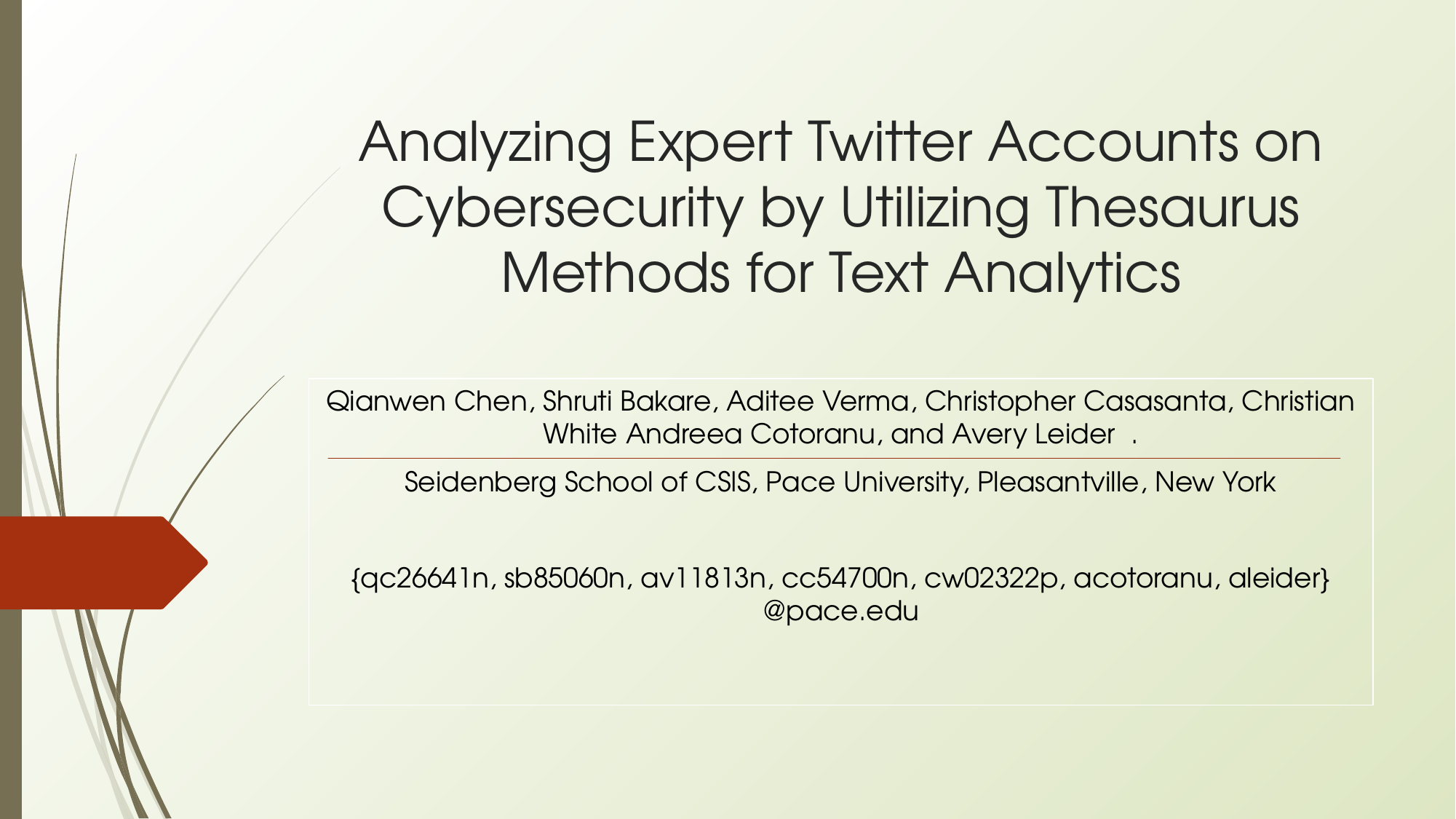

# Analyzing Expert Twitter Accounts on Cybersecurity by Utilizing Thesaurus Methods for Text Analytics
Qianwen Chen, Shruti Bakare, Aditee Verma, Christopher Casasanta, Christian White Andreea Cotoranu, and Avery Leider  .
Seidenberg School of CSIS, Pace University, Pleasantville, New York

{qc26641n, sb85060n, av11813n, cc54700n, cw02322p, acotoranu, aleider} @pace.edu